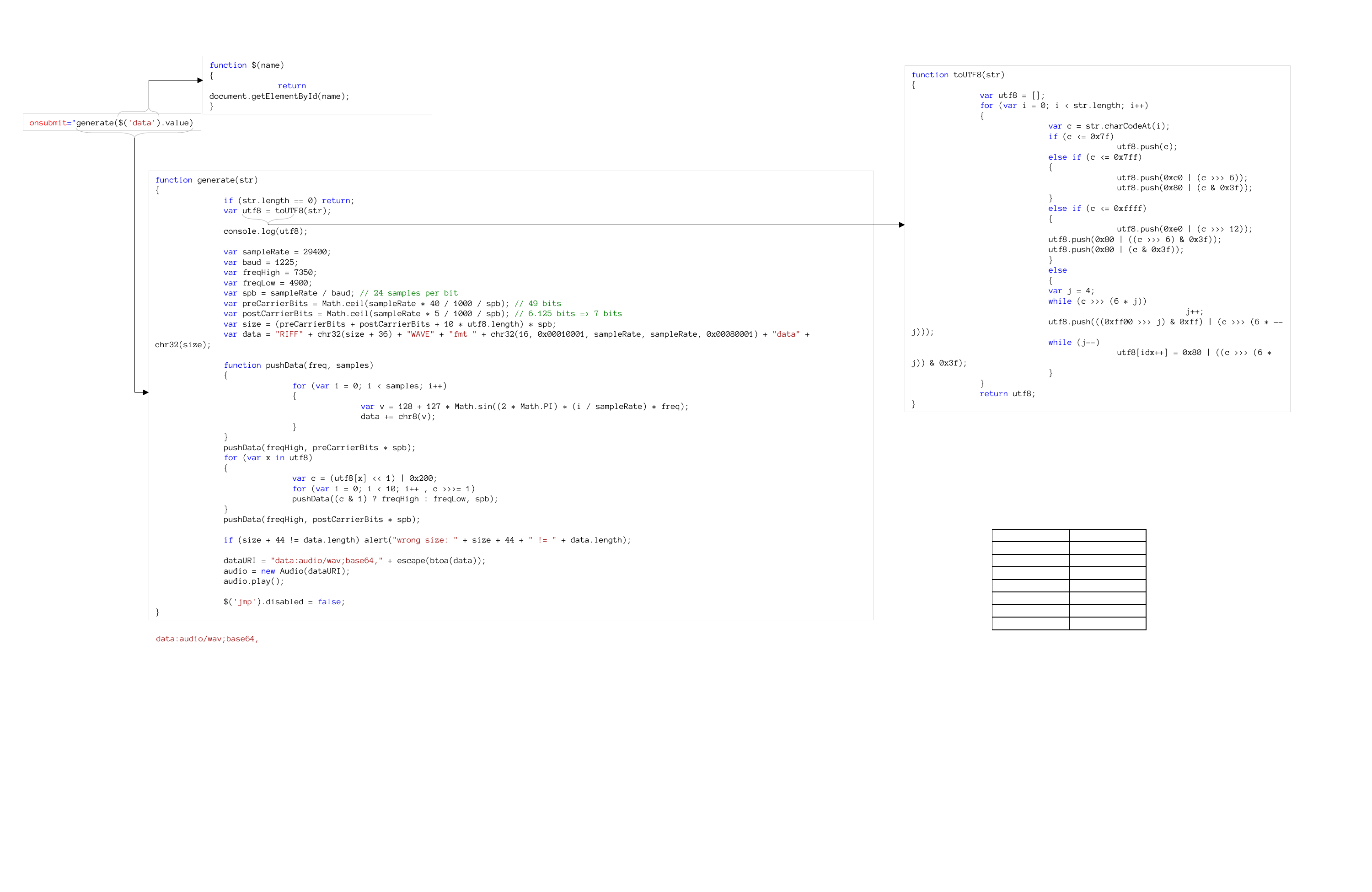

function $(name)
{
	return document.getElementById(name);
}
function toUTF8(str)
{
	var utf8 = [];
	for (var i = 0; i < str.length; i++)
	{
		var c = str.charCodeAt(i);
		if (c <= 0x7f)
			utf8.push(c);
		else if (c <= 0x7ff)
		{
			utf8.push(0xc0 | (c >>> 6));
			utf8.push(0x80 | (c & 0x3f));
		}
		else if (c <= 0xffff)
		{
			utf8.push(0xe0 | (c >>> 12));
                    	utf8.push(0x80 | ((c >>> 6) & 0x3f));
                    	utf8.push(0x80 | (c & 0x3f));
		}
		else
		{
                    	var j = 4;
                    	while (c >>> (6 * j))
				j++;
                    	utf8.push(((0xff00 >>> j) & 0xff) | (c >>> (6 * --j)));
                    	while (j--)
			utf8[idx++] = 0x80 | ((c >>> (6 * j)) & 0x3f);
		}
	}
	return utf8;
}

onsubmit="generate($('data').value)
function generate(str)
{
	if (str.length == 0) return;
	var utf8 = toUTF8(str);

	console.log(utf8);

	var sampleRate = 29400;
	var baud = 1225;
	var freqHigh = 7350;
	var freqLow = 4900;
	var spb = sampleRate / baud; // 24 samples per bit
	var preCarrierBits = Math.ceil(sampleRate * 40 / 1000 / spb); // 49 bits
	var postCarrierBits = Math.ceil(sampleRate * 5 / 1000 / spb); // 6.125 bits => 7 bits
	var size = (preCarrierBits + postCarrierBits + 10 * utf8.length) * spb;
	var data = "RIFF" + chr32(size + 36) + "WAVE" + "fmt " + chr32(16, 0x00010001, sampleRate, sampleRate, 0x00080001) + "data" + chr32(size);

	function pushData(freq, samples)
	{
		for (var i = 0; i < samples; i++)
		{
			var v = 128 + 127 * Math.sin((2 * Math.PI) * (i / sampleRate) * freq);
			data += chr8(v);
		}
	}
	pushData(freqHigh, preCarrierBits * spb);
	for (var x in utf8)
	{
		var c = (utf8[x] << 1) | 0x200;
		for (var i = 0; i < 10; i++ , c >>>= 1)
		pushData((c & 1) ? freqHigh : freqLow, spb);
	}
	pushData(freqHigh, postCarrierBits * spb);

	if (size + 44 != data.length) alert("wrong size: " + size + 44 + " != " + data.length);

	dataURI = "data:audio/wav;base64," + escape(btoa(data));
	audio = new Audio(dataURI);
	audio.play();

	$('jmp').disabled = false;
}

|  |  |
| --- | --- |
|  |  |
|  |  |
|  |  |
|  |  |
|  |  |
|  |  |
|  |  |
data:audio/wav;base64,